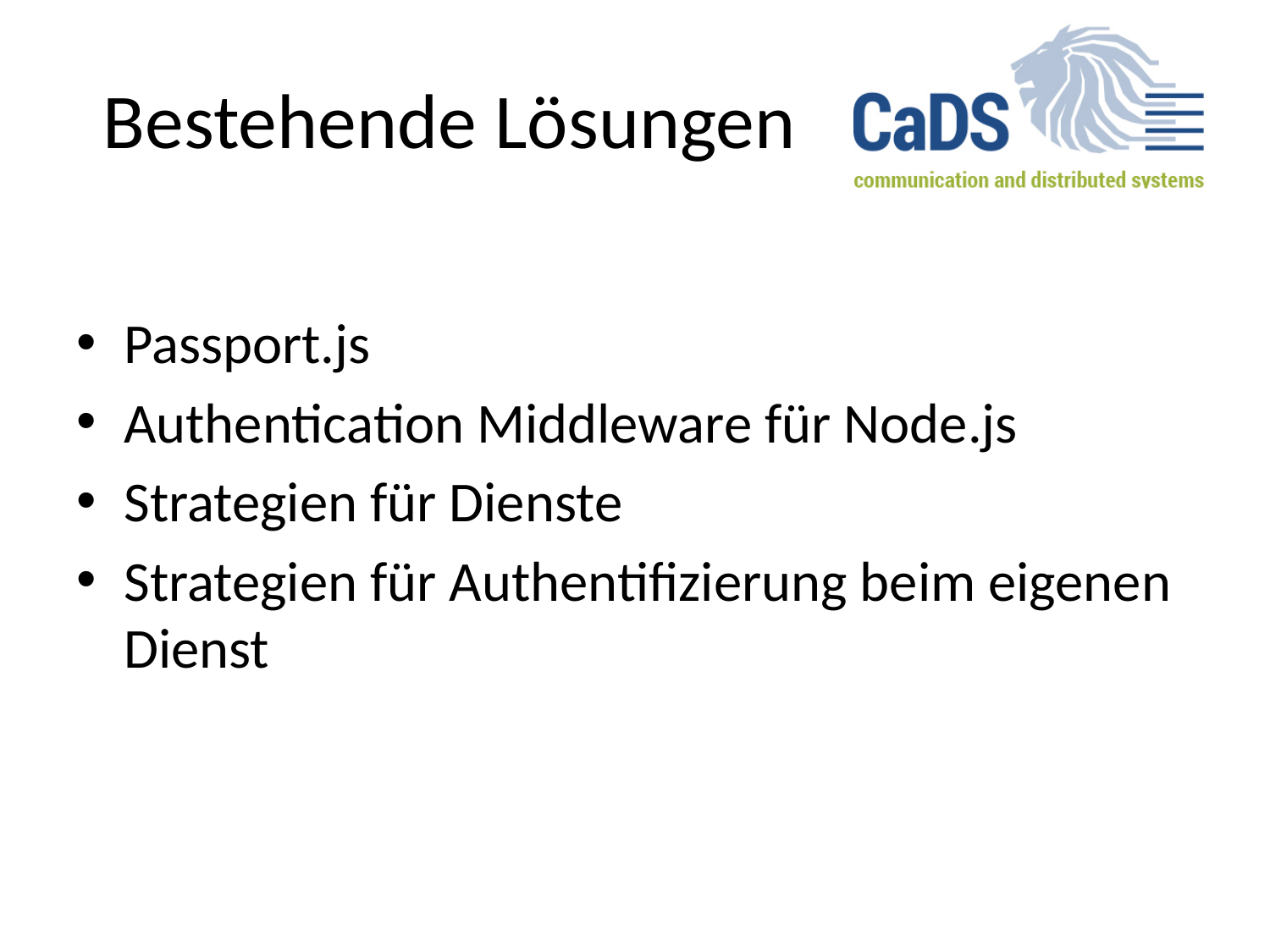

# Bestehende Lösungen

Passport.js
Authentication Middleware für Node.js
Strategien für Dienste
Strategien für Authentifizierung beim eigenen Dienst